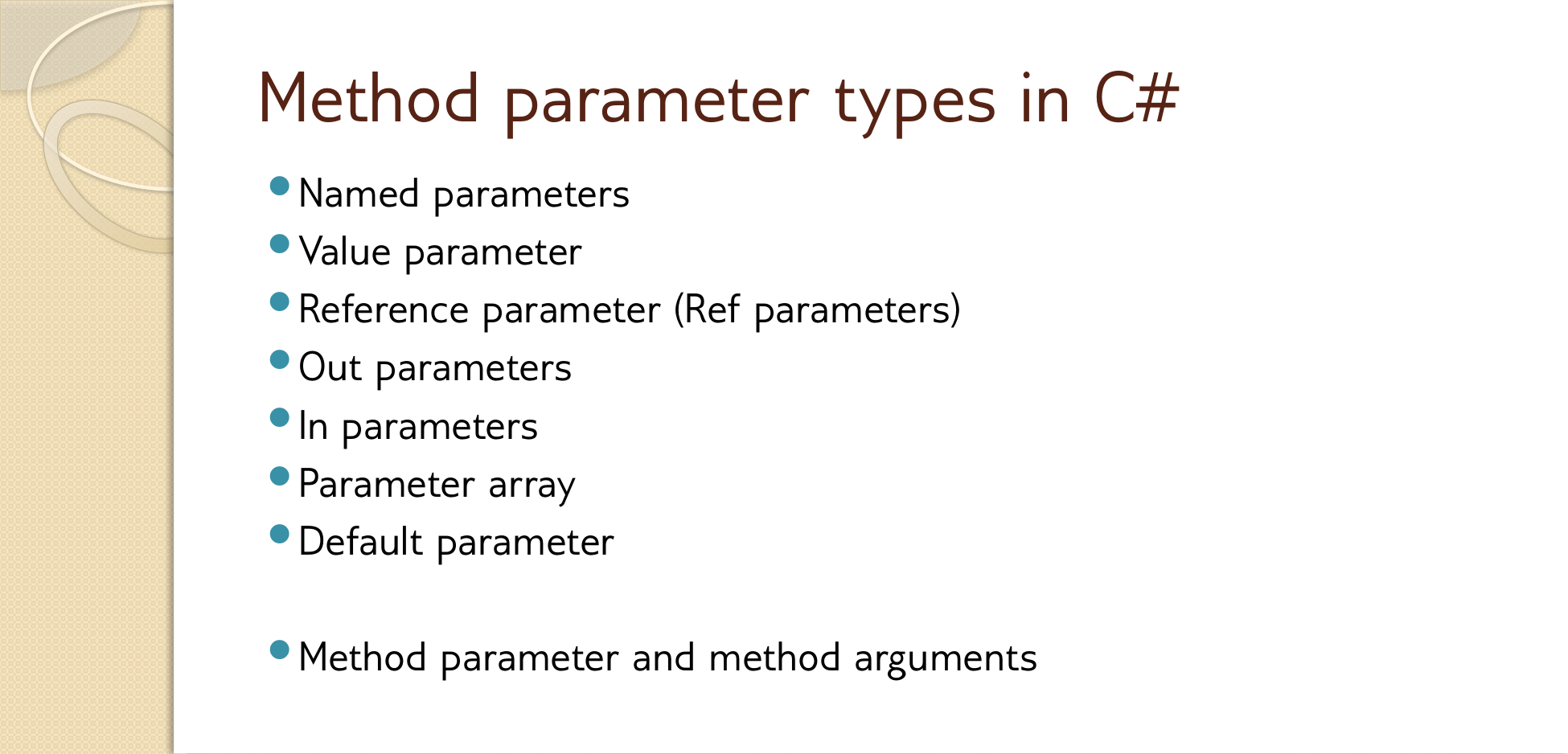

# Method parameter types in C#
Named parameters
Value parameter
Reference parameter (Ref parameters)
Out parameters
In parameters
Parameter array
Default parameter

Method parameter and method arguments